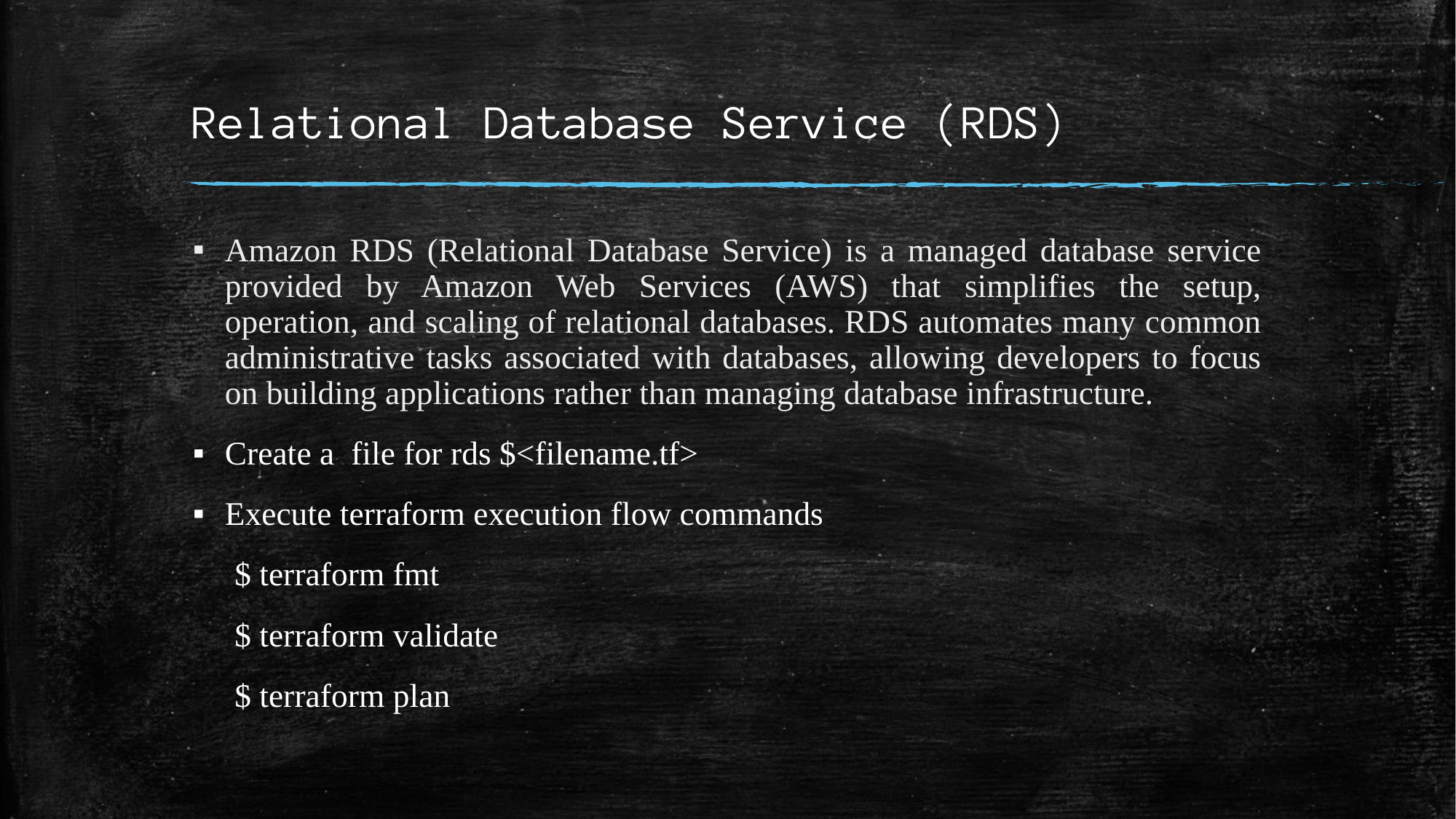

# Relational Database Service (RDS)
Amazon RDS (Relational Database Service) is a managed database service provided by Amazon Web Services (AWS) that simplifies the setup, operation, and scaling of relational databases. RDS automates many common administrative tasks associated with databases, allowing developers to focus on building applications rather than managing database infrastructure.
Create a  file for rds $<filename.tf>
Execute terraform execution flow commands
     $ terraform fmt
     $ terraform validate
     $ terraform plan